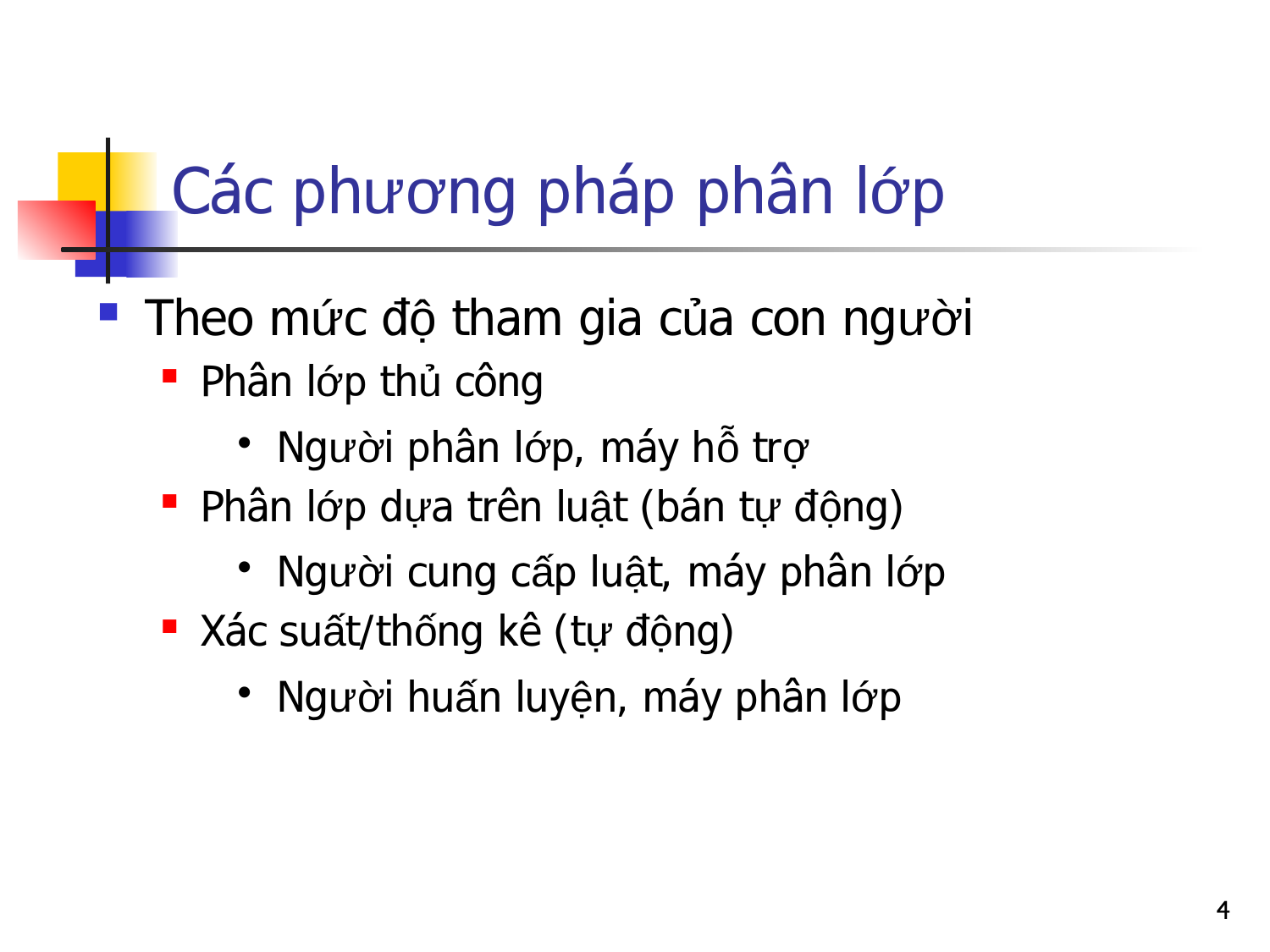

Các phương pháp phân lớp
Theo mức độ tham gia của con người
Phân lớp thủ công
Người phân lớp, máy hỗ trợ
Phân lớp dựa trên luật (bán tự động)
Người cung cấp luật, máy phân lớp
Xác suất/thống kê (tự động)
Người huấn luyện, máy phân lớp
4